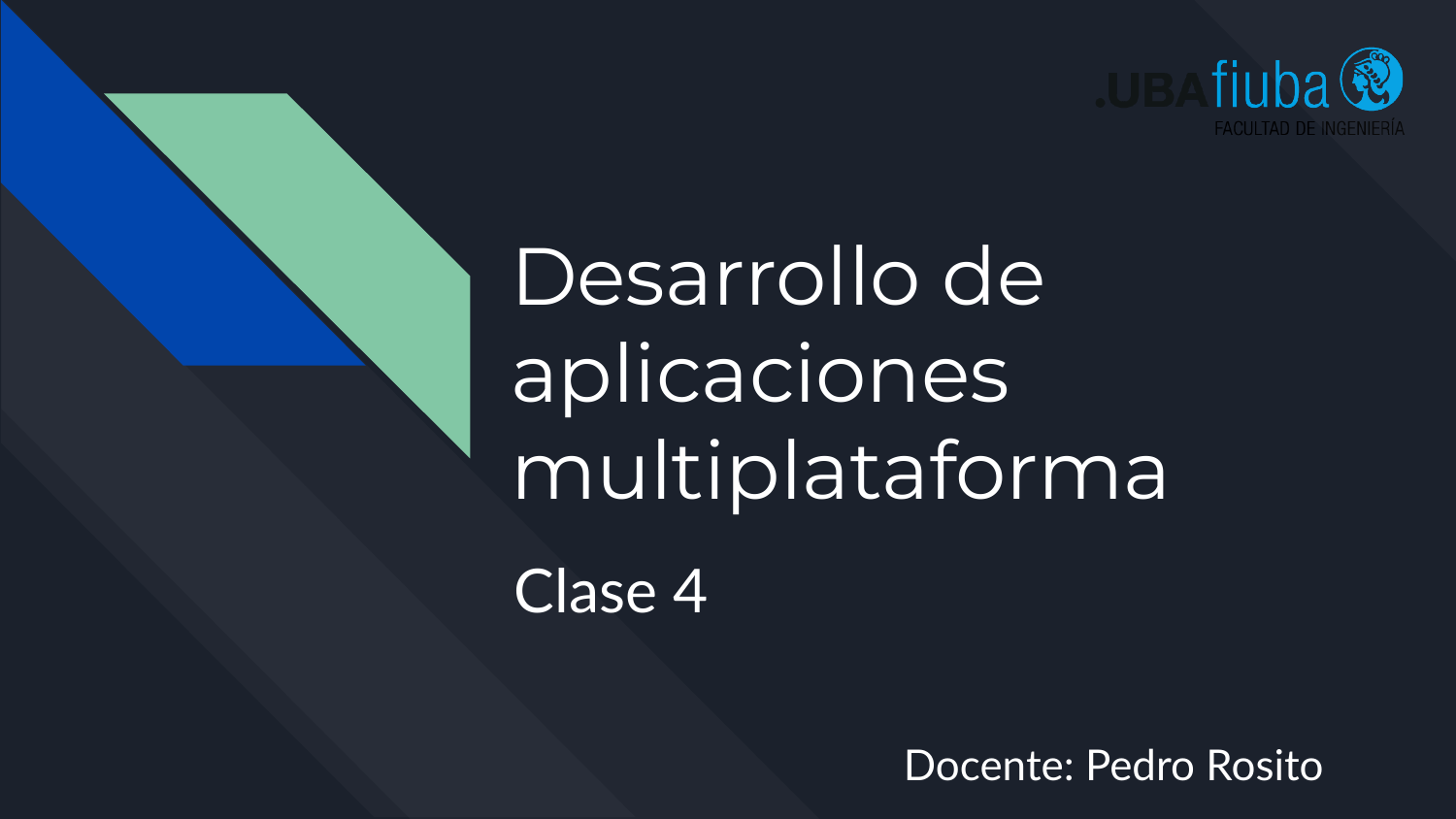

# Desarrollo de aplicaciones multiplataforma
Clase 4
Docente: Pedro Rosito